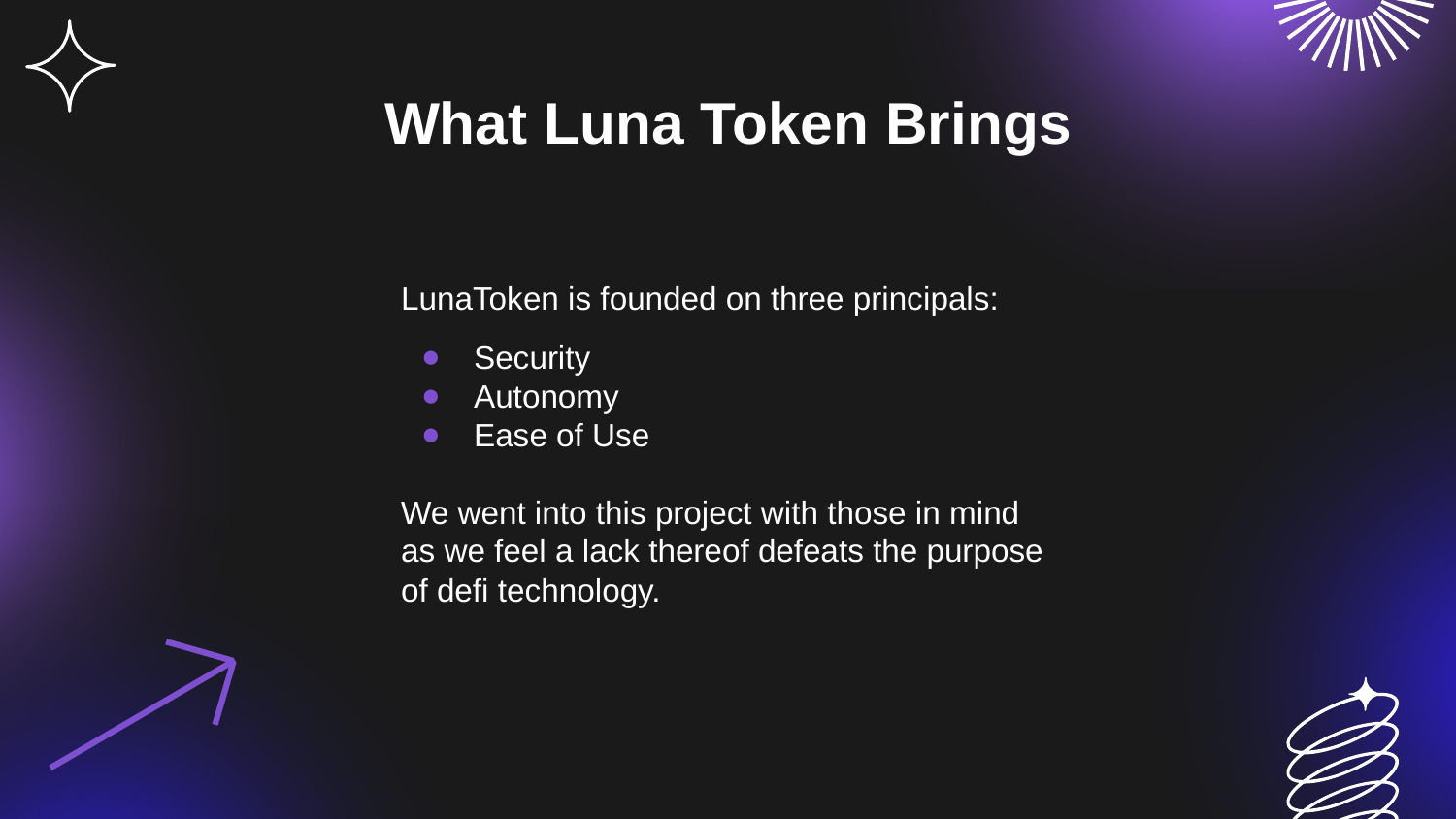

# What Luna Token Brings
LunaToken is founded on three principals:
Security
Autonomy
Ease of Use

We went into this project with those in mind as we feel a lack thereof defeats the purpose of defi technology.